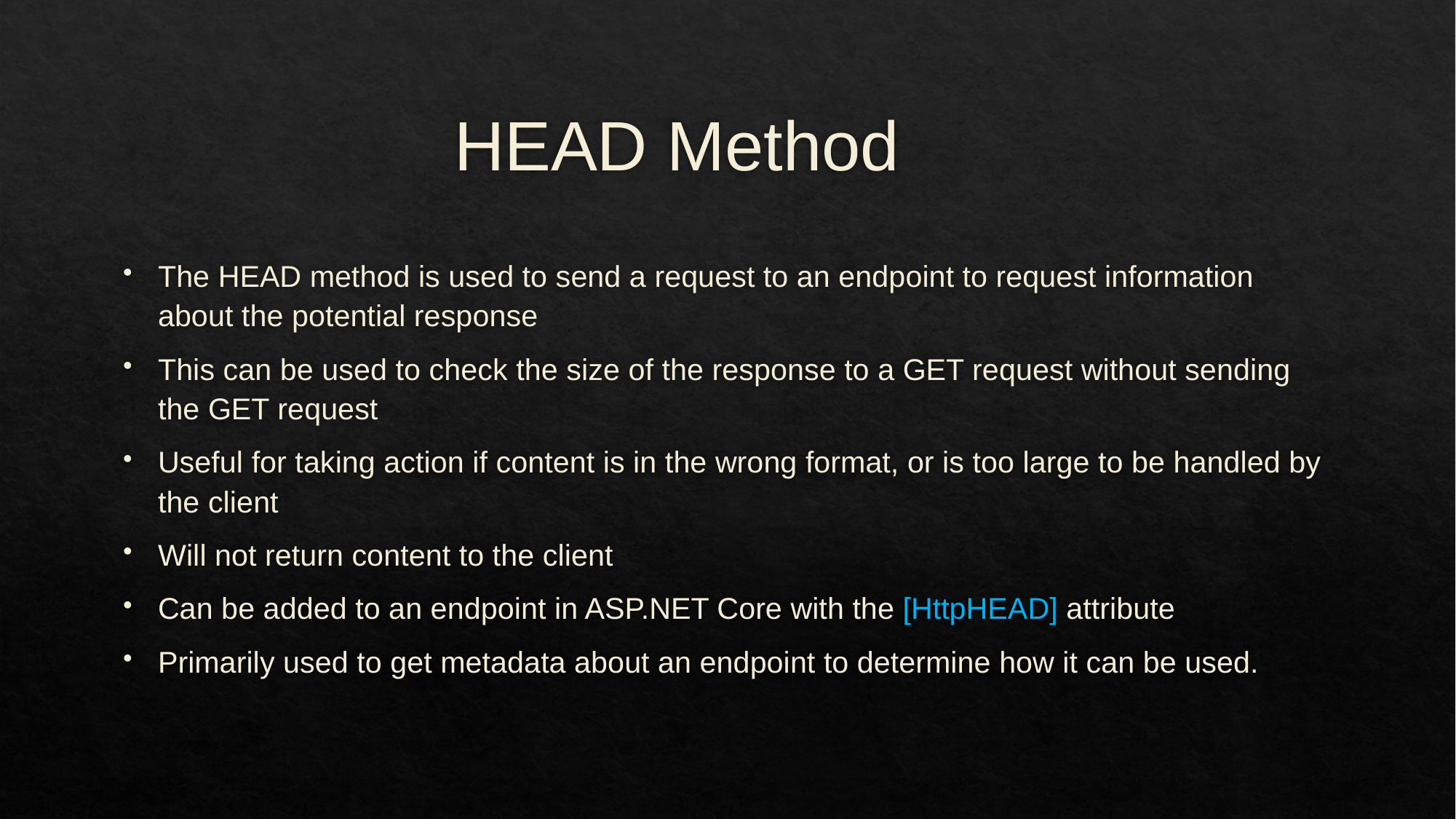

# HEAD Method
The HEAD method is used to send a request to an endpoint to request information about the potential response
This can be used to check the size of the response to a GET request without sending the GET request
Useful for taking action if content is in the wrong format, or is too large to be handled by the client
Will not return content to the client
Can be added to an endpoint in ASP.NET Core with the [HttpHEAD] attribute
Primarily used to get metadata about an endpoint to determine how it can be used.